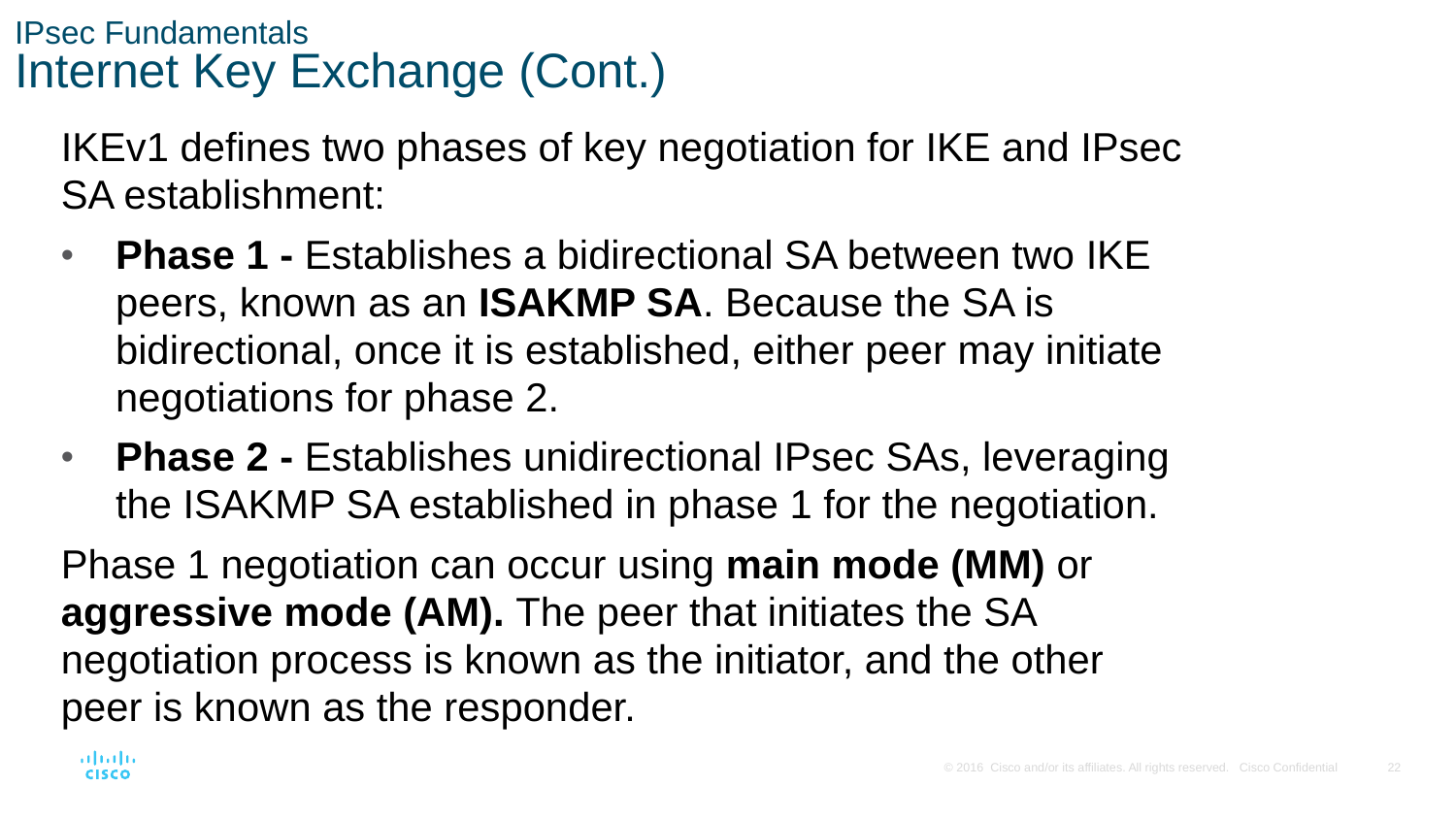

# IPsec Fundamentals Internet Key Exchange (Cont.)
IKEv1 defines two phases of key negotiation for IKE and IPsec SA establishment:
Phase 1 - Establishes a bidirectional SA between two IKE peers, known as an ISAKMP SA. Because the SA is bidirectional, once it is established, either peer may initiate negotiations for phase 2.
Phase 2 - Establishes unidirectional IPsec SAs, leveraging the ISAKMP SA established in phase 1 for the negotiation.
Phase 1 negotiation can occur using main mode (MM) or aggressive mode (AM). The peer that initiates the SA negotiation process is known as the initiator, and the other peer is known as the responder.